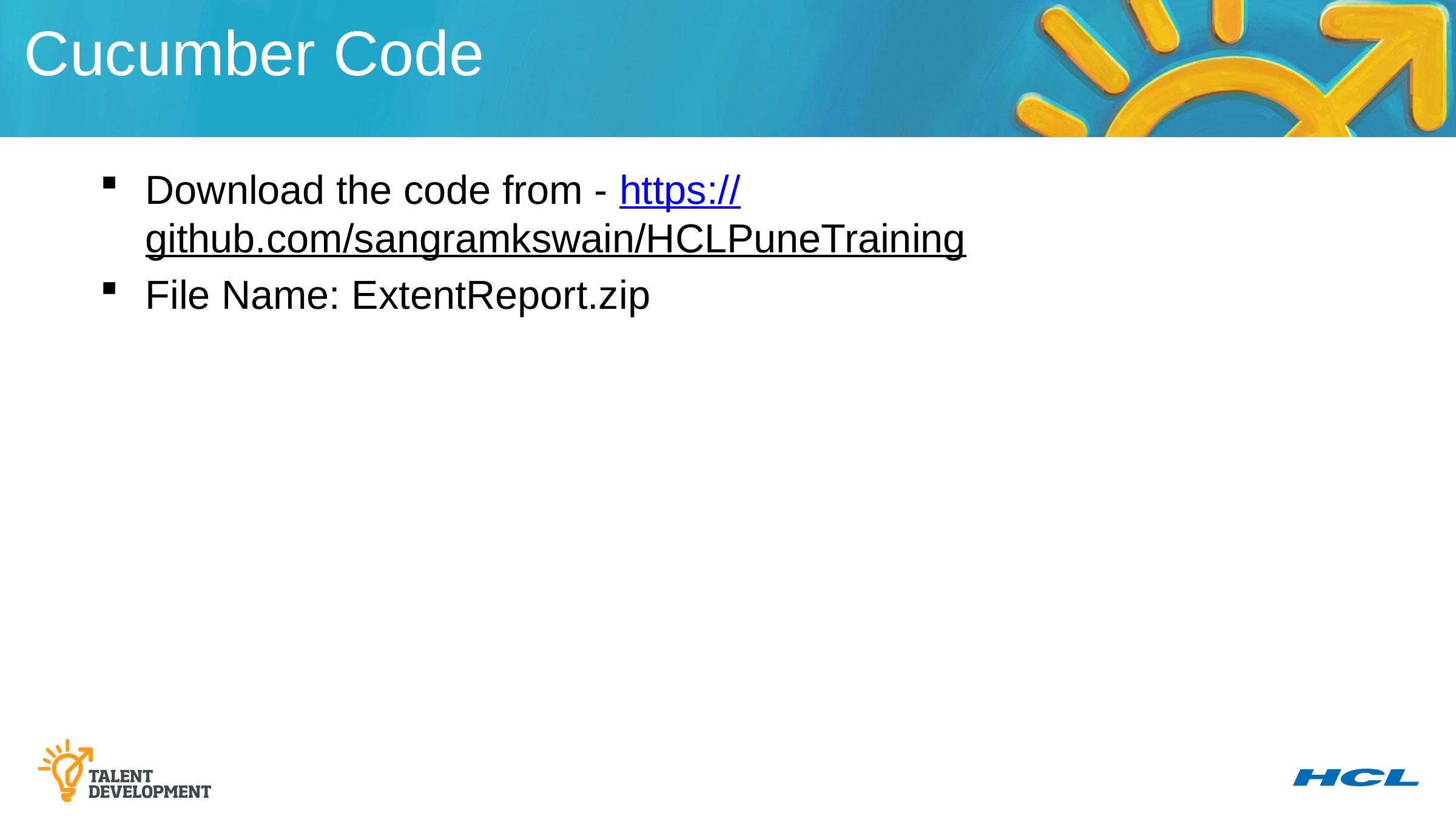

Cucumber Code
Download the code from - https://github.com/sangramkswain/HCLPuneTraining
File Name: ExtentReport.zip